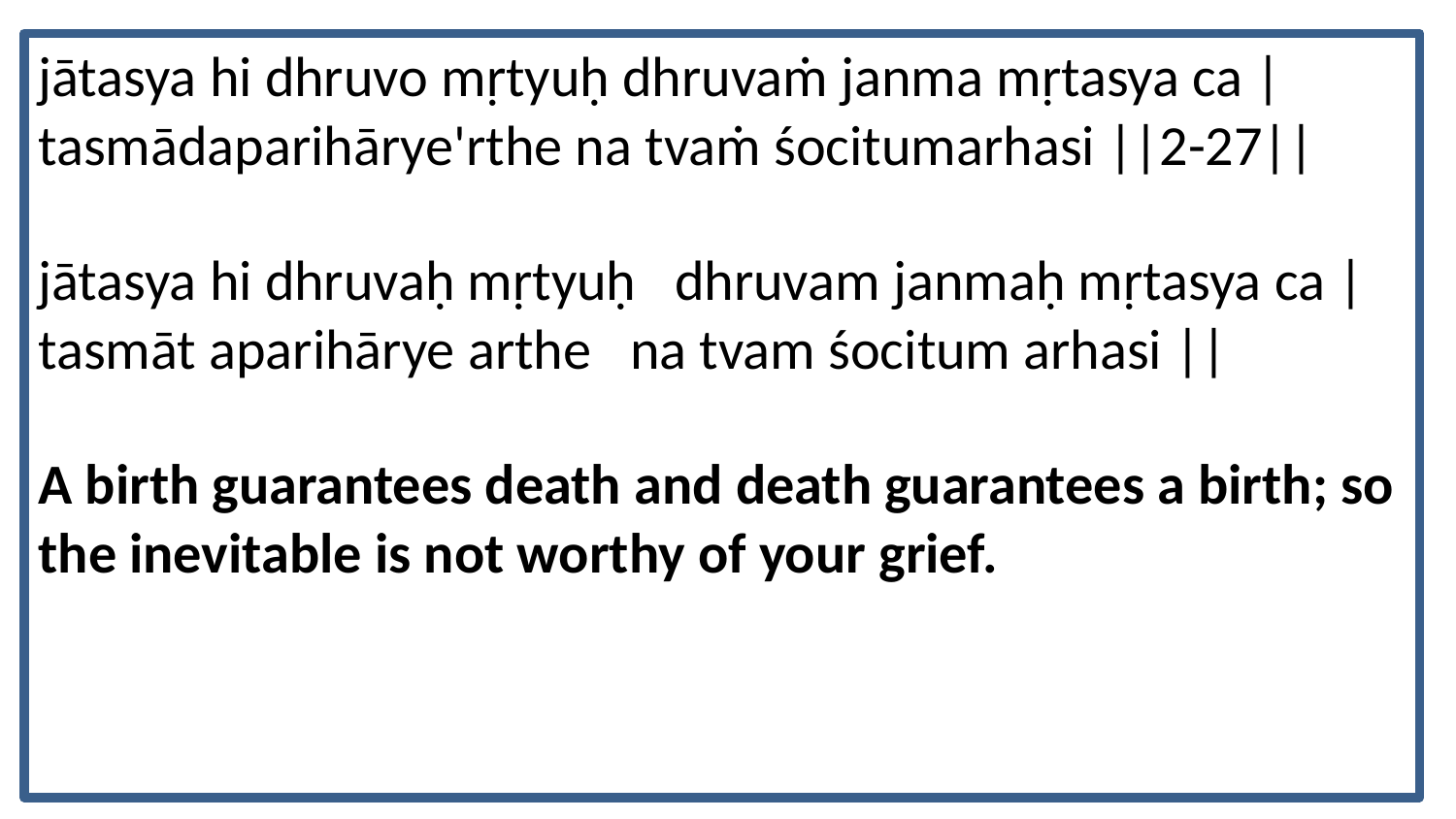

jātasya hi dhruvo mṛtyuḥ dhruvaṁ janma mṛtasya ca |
tasmādaparihārye'rthe na tvaṁ śocitumarhasi ||2-27||

jātasya hi dhruvaḥ mṛtyuḥ   dhruvam janmaḥ mṛtasya ca |
tasmāt aparihārye arthe   na tvam śocitum arhasi ||

A birth guarantees death and death guarantees a birth; so the inevitable is not worthy of your grief.